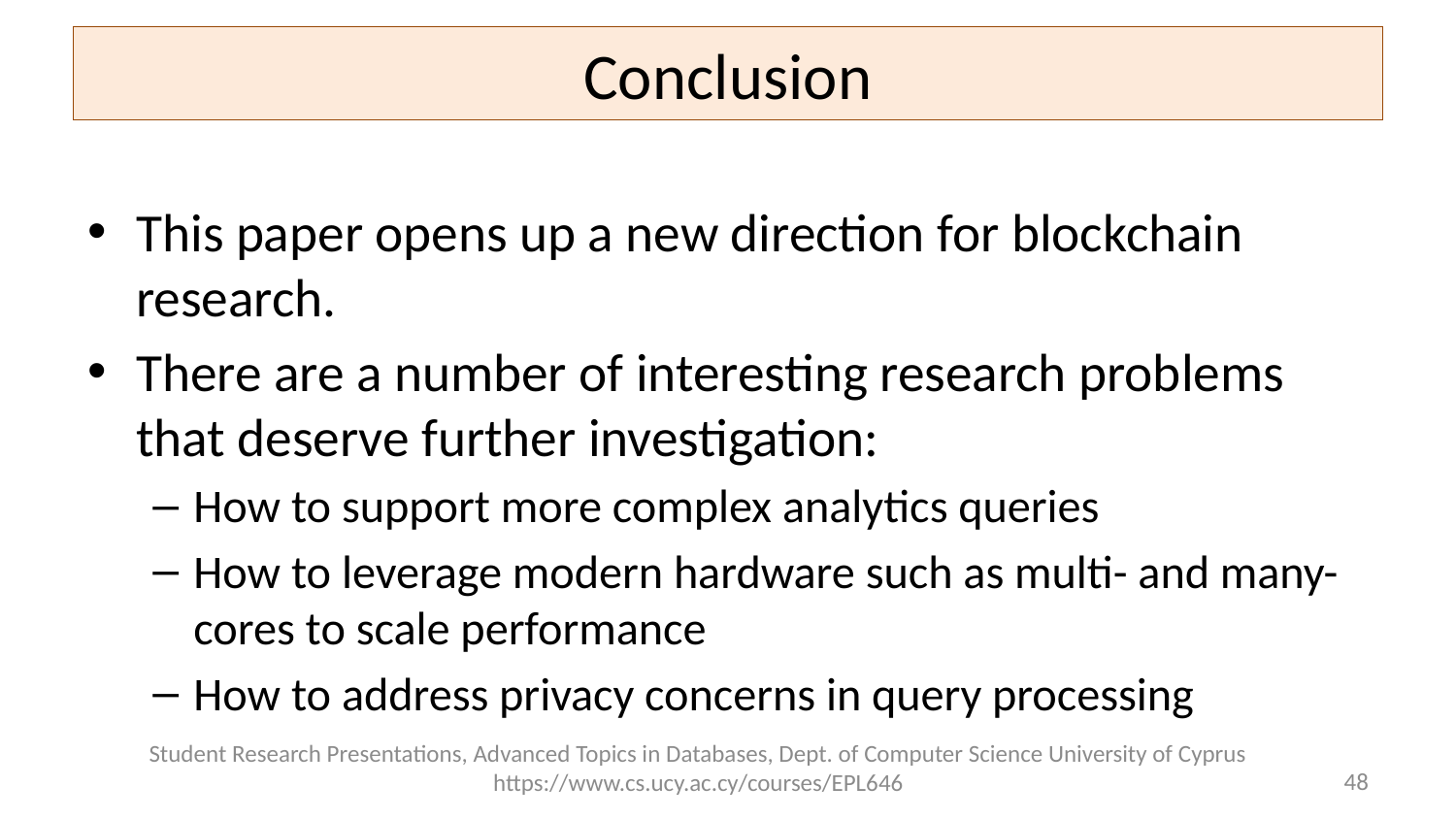

# Conclusion
This paper opens up a new direction for blockchain research.
There are a number of interesting research problems that deserve further investigation:
How to support more complex analytics queries
How to leverage modern hardware such as multi- and many-cores to scale performance
How to address privacy concerns in query processing
Student Research Presentations, Advanced Topics in Databases, Dept. of Computer Science University of Cyprus https://www.cs.ucy.ac.cy/courses/EPL646
48